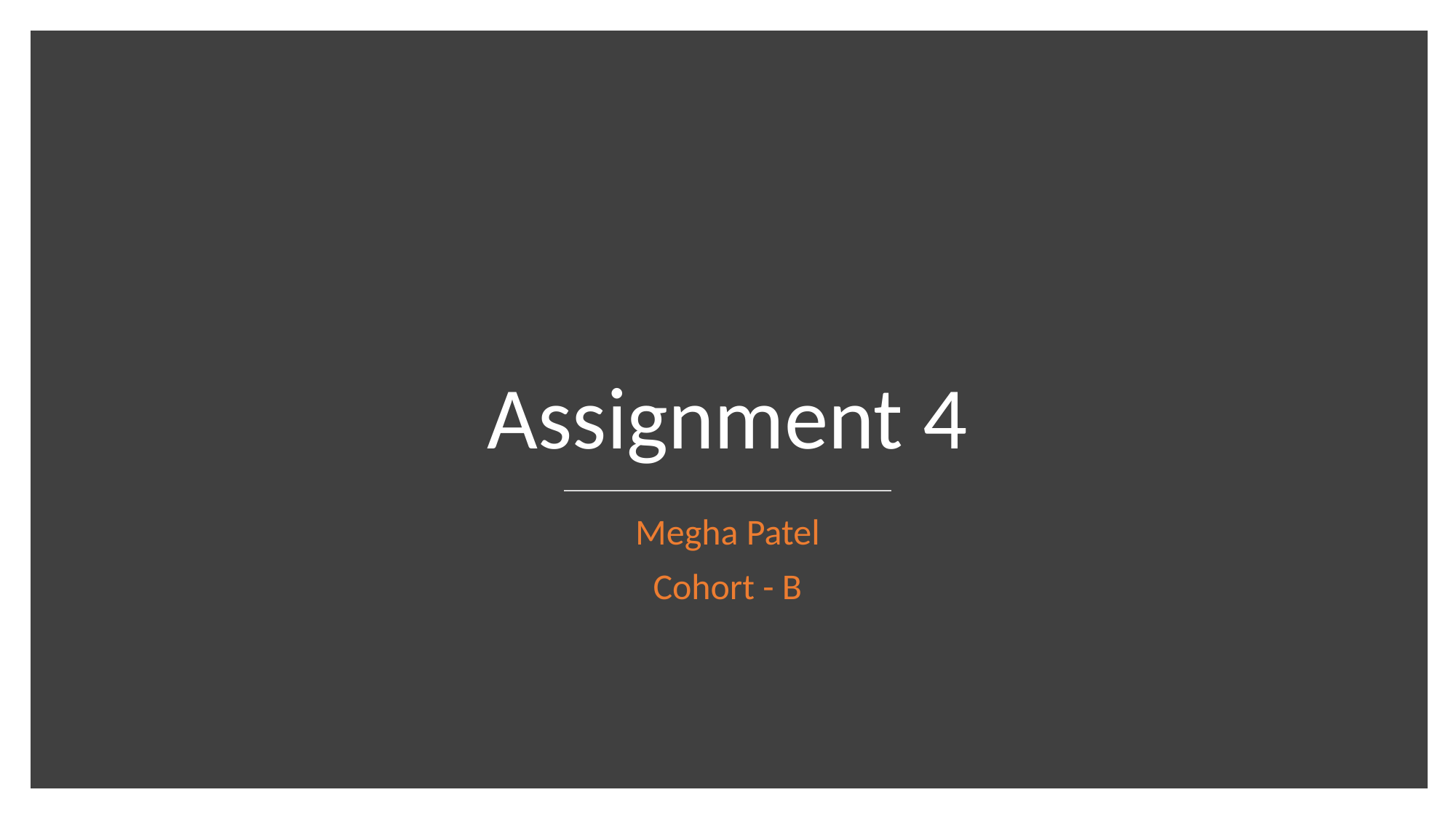

# Assignment 4
Megha Patel
Cohort - B